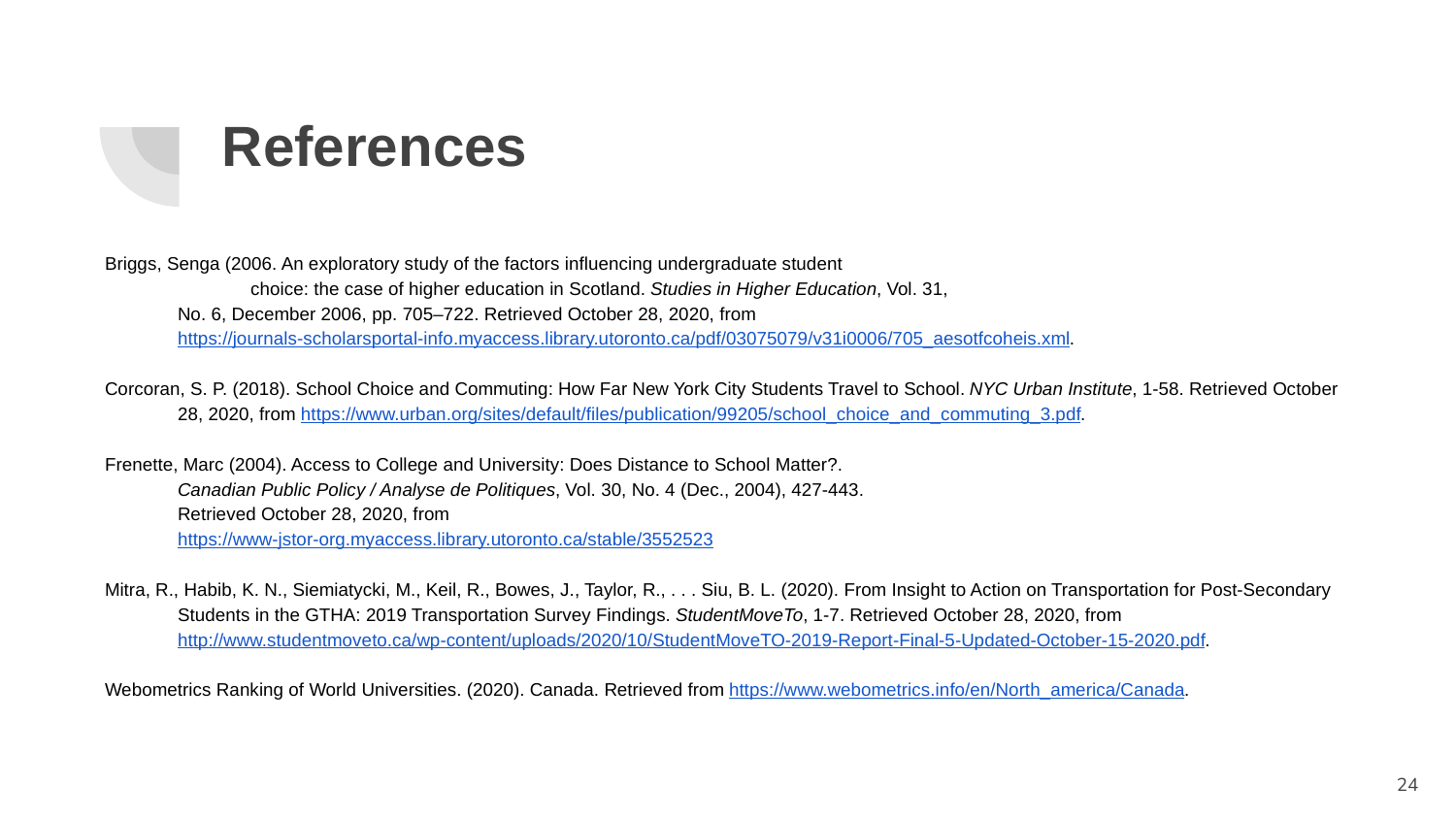

# References

Briggs, Senga (2006. An exploratory study of the factors influencing undergraduate student
	choice: the case of higher education in Scotland. Studies in Higher Education, Vol. 31,
No. 6, December 2006, pp. 705–722. Retrieved October 28, 2020, from https://journals-scholarsportal-info.myaccess.library.utoronto.ca/pdf/03075079/v31i0006/705_aesotfcoheis.xml.

Corcoran, S. P. (2018). School Choice and Commuting: How Far New York City Students Travel to School. NYC Urban Institute, 1-58. Retrieved October 28, 2020, from https://www.urban.org/sites/default/files/publication/99205/school_choice_and_commuting_3.pdf.

Frenette, Marc (2004). Access to College and University: Does Distance to School Matter?.
Canadian Public Policy / Analyse de Politiques, Vol. 30, No. 4 (Dec., 2004), 427-443.
Retrieved October 28, 2020, from
https://www-jstor-org.myaccess.library.utoronto.ca/stable/3552523

Mitra, R., Habib, K. N., Siemiatycki, M., Keil, R., Bowes, J., Taylor, R., . . . Siu, B. L. (2020). From Insight to Action on Transportation for Post-Secondary Students in the GTHA: 2019 Transportation Survey Findings. StudentMoveTo, 1-7. Retrieved October 28, 2020, from http://www.studentmoveto.ca/wp-content/uploads/2020/10/StudentMoveTO-2019-Report-Final-5-Updated-October-15-2020.pdf.

Webometrics Ranking of World Universities. (2020). Canada. Retrieved from https://www.webometrics.info/en/North_america/Canada.

24